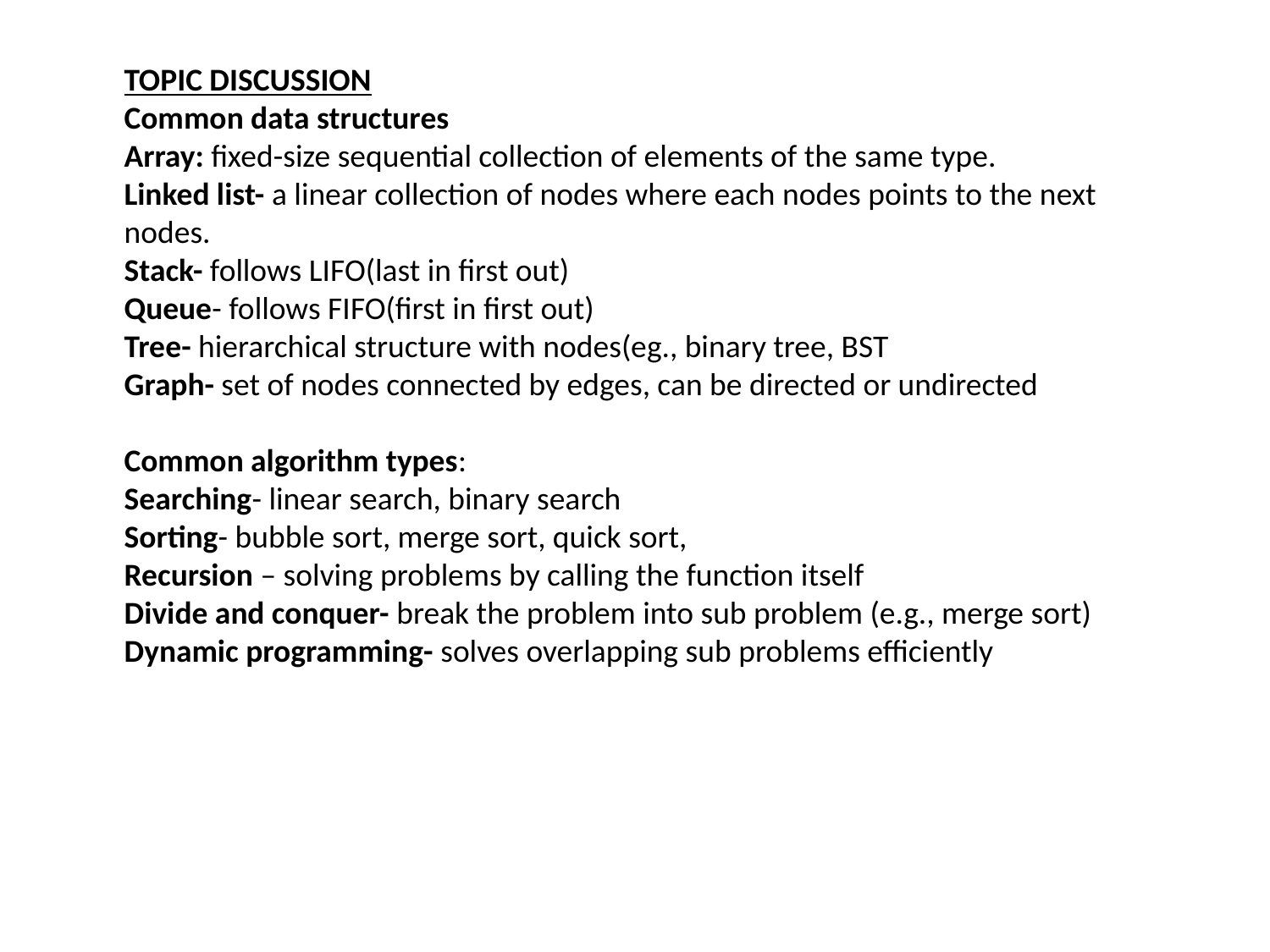

TOPIC DISCUSSION
Common data structures
Array: fixed-size sequential collection of elements of the same type.
Linked list- a linear collection of nodes where each nodes points to the next nodes.
Stack- follows LIFO(last in first out)
Queue- follows FIFO(first in first out)
Tree- hierarchical structure with nodes(eg., binary tree, BST
Graph- set of nodes connected by edges, can be directed or undirected

Common algorithm types:
Searching- linear search, binary search
Sorting- bubble sort, merge sort, quick sort,
Recursion – solving problems by calling the function itself
Divide and conquer- break the problem into sub problem (e.g., merge sort)
Dynamic programming- solves overlapping sub problems efficiently